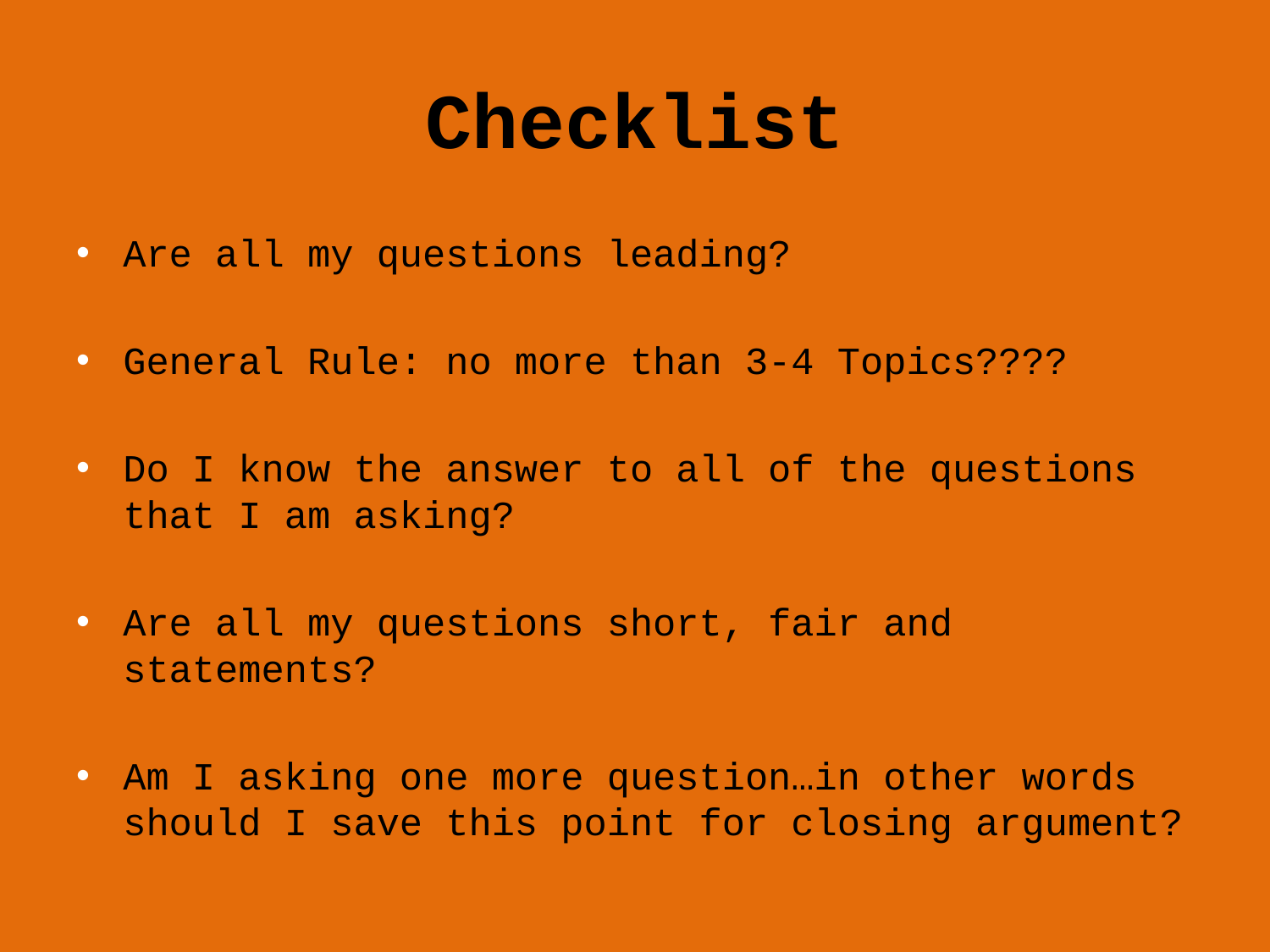

# Checklist
Are all my questions leading?

General Rule: no more than 3-4 Topics????

Do I know the answer to all of the questions that I am asking?

Are all my questions short, fair and statements?

Am I asking one more question…in other words should I save this point for closing argument?